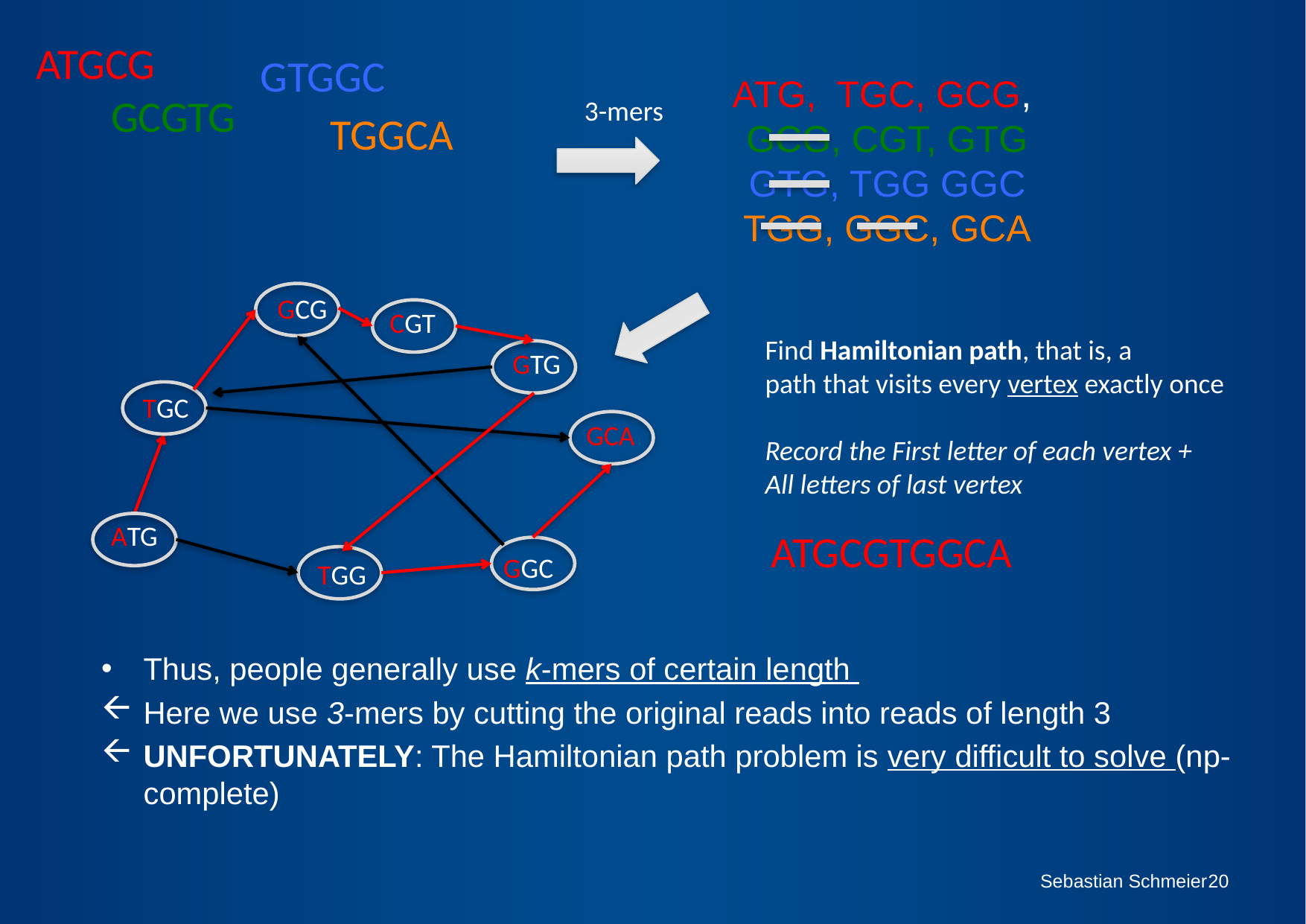

ATGCG
GTGGC
ATG,  TGC, GCG,
GCG, CGT, GTG
GTG, TGG GGC
TGG, GGC, GCA
GCGTG
3-mers
TGGCA

GCG

CGT

Find Hamiltonian path, that is, a
path that visits every vertex exactly once

Record the First letter of each vertex +
All letters of last vertex
GTG

TGC

GCA
ATG

ATGCGTGGCA

GGC

TGG
Thus, people generally use k-mers of certain length
Here we use 3-mers by cutting the original reads into reads of length 3
UNFORTUNATELY: The Hamiltonian path problem is very difficult to solve (np-complete)

Sebastian Schmeier
20